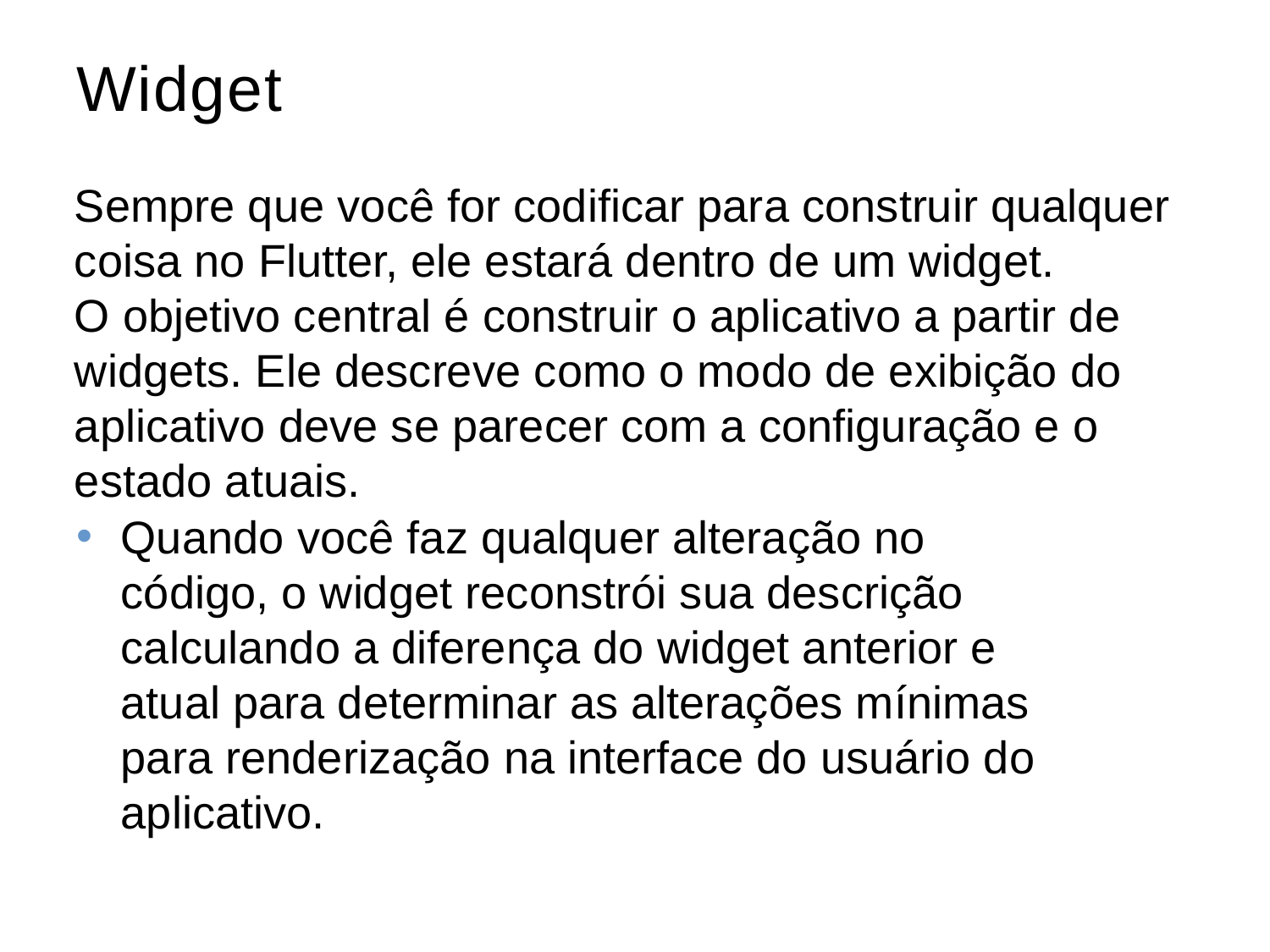

# Widget
Sempre que você for codificar para construir qualquer coisa no Flutter, ele estará dentro de um widget.
O objetivo central é construir o aplicativo a partir de widgets. Ele descreve como o modo de exibição do aplicativo deve se parecer com a configuração e o estado atuais.
Quando você faz qualquer alteração no código, o widget reconstrói sua descrição calculando a diferença do widget anterior e atual para determinar as alterações mínimas para renderização na interface do usuário do aplicativo.